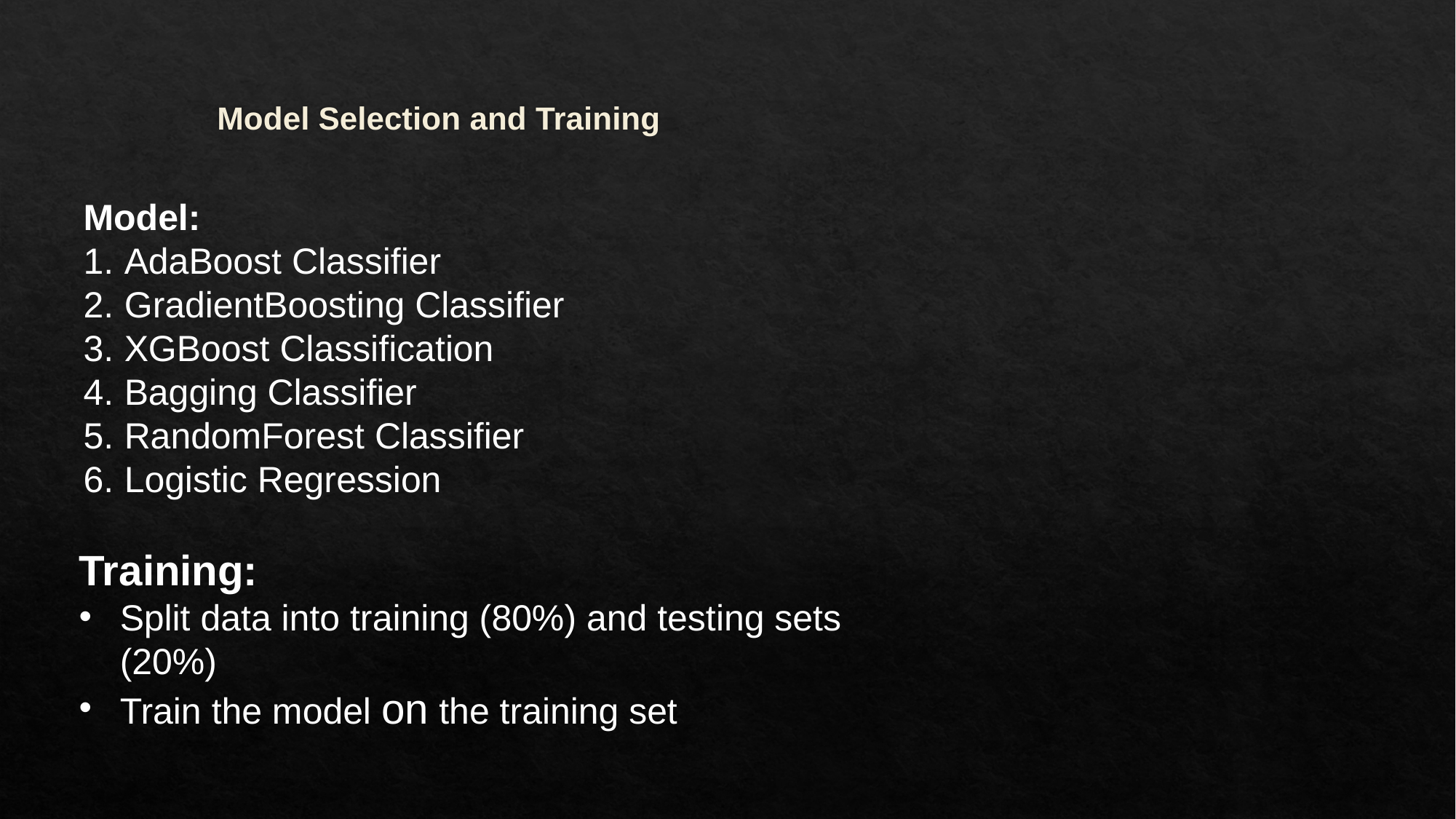

# Model Selection and Training
Model:
AdaBoost Classifier
GradientBoosting Classifier
XGBoost Classification
Bagging Classifier
RandomForest Classifier
Logistic Regression
Training:
Split data into training (80%) and testing sets (20%)
Train the model on the training set